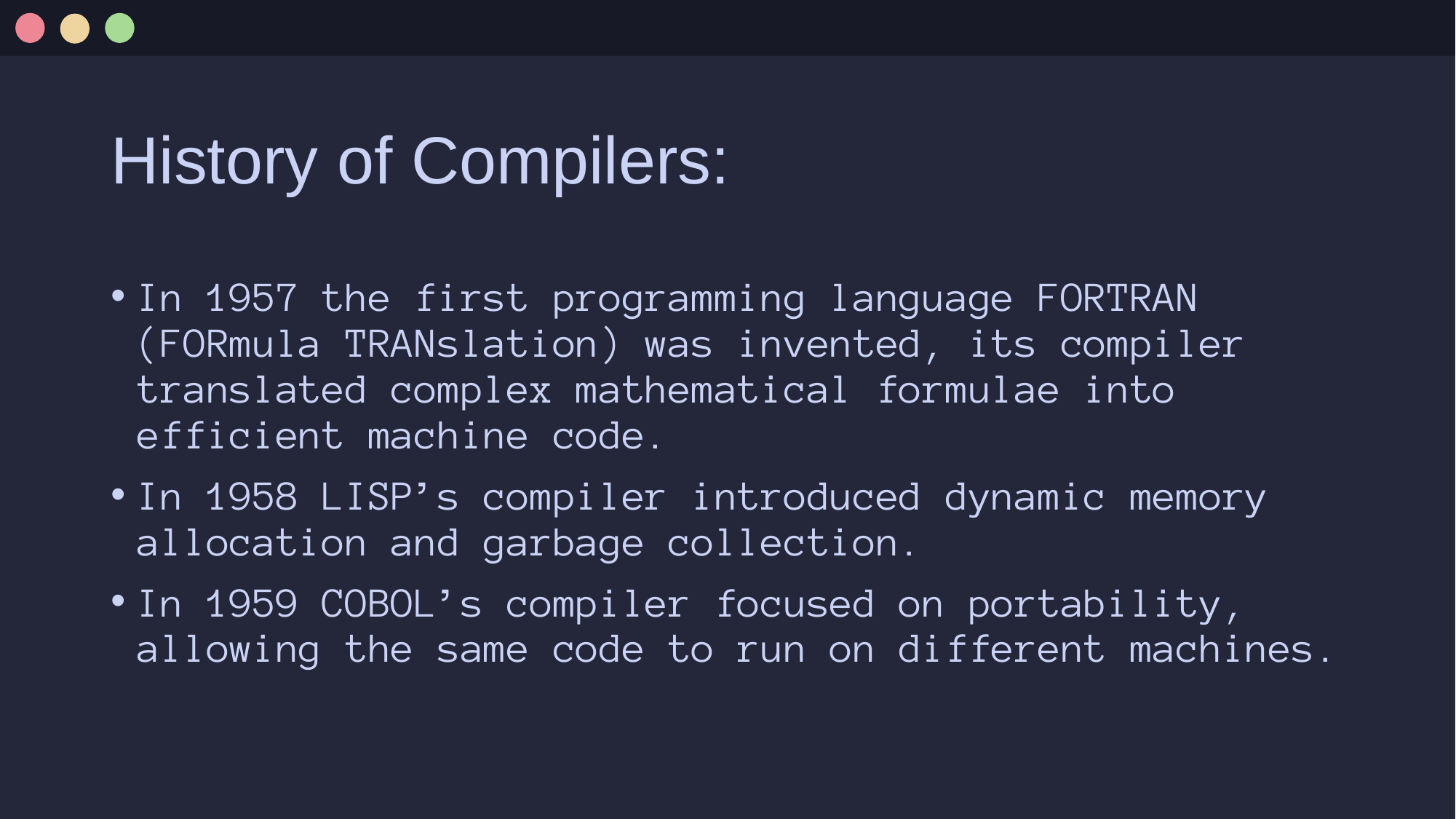

# History of Compilers:
In 1957 the first programming language FORTRAN (FORmula TRANslation) was invented, its compiler translated complex mathematical formulae into efficient machine code.
In 1958 LISP’s compiler introduced dynamic memory allocation and garbage collection.
In 1959 COBOL’s compiler focused on portability, allowing the same code to run on different machines.